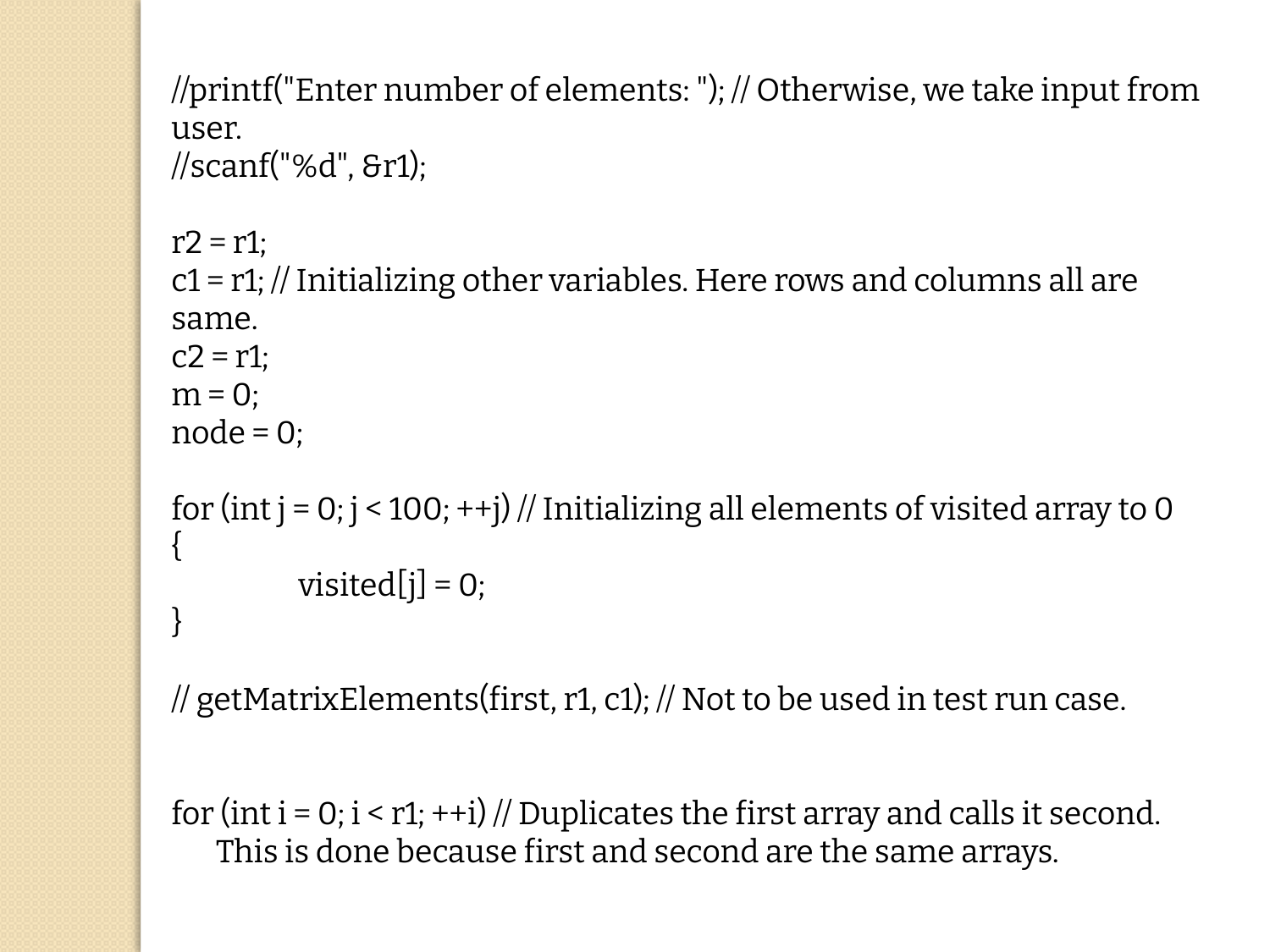

//printf("Enter number of elements: "); // Otherwise, we take input from user.
//scanf("%d", &r1);

r2 = r1;
c1 = r1; // Initializing other variables. Here rows and columns all are same.
c2 = r1;
m = 0;
node = 0;

for (int j = 0; j < 100; ++j) // Initializing all elements of visited array to 0
{
	visited[j] = 0;
}

// getMatrixElements(first, r1, c1); // Not to be used in test run case.

for (int i = 0; i < r1; ++i) // Duplicates the first array and calls it second.                  This is done because first and second are the same arrays.